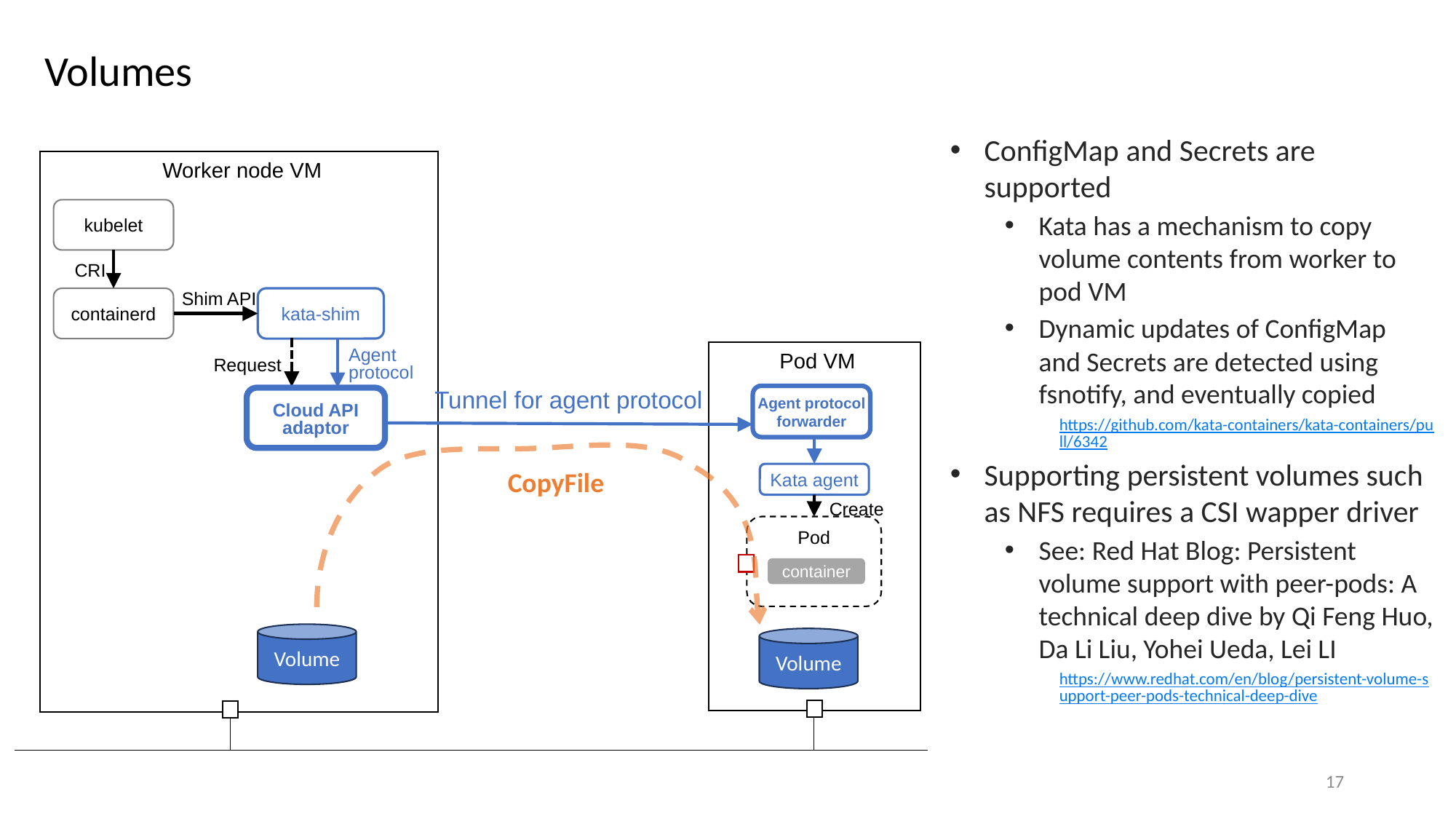

# Volumes
ConfigMap and Secrets are supported
Kata has a mechanism to copy volume contents from worker to pod VM
Dynamic updates of ConfigMap and Secrets are detected using fsnotify, and eventually copied
https://github.com/kata-containers/kata-containers/pull/6342
Supporting persistent volumes such as NFS requires a CSI wapper driver
See: Red Hat Blog: Persistent volume support with peer-pods: A technical deep dive by Qi Feng Huo, Da Li Liu, Yohei Ueda, Lei LI
https://www.redhat.com/en/blog/persistent-volume-support-peer-pods-technical-deep-dive
 Worker node VM
kubelet
CRI
Shim API
containerd
kata-shim
Agent protocol
 Pod VM
Request
Tunnel for agent protocol
Agent protocol forwarder
Cloud API adaptor

CopyFile
Kata agent
Create
Pod

container
Volume
Volume

17